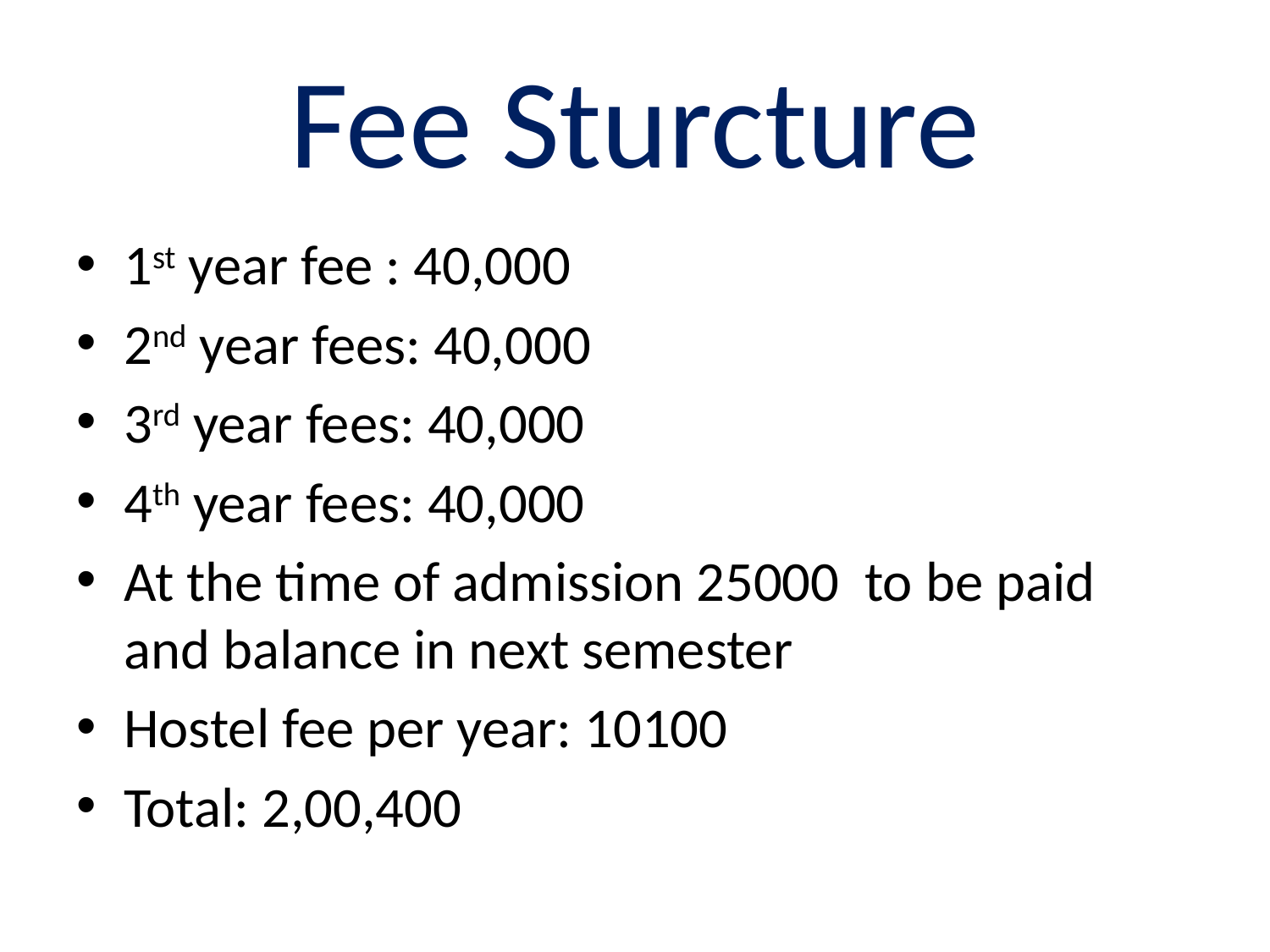

# Fee Sturcture
1st year fee : 40,000
2nd year fees: 40,000
3rd year fees: 40,000
4th year fees: 40,000
At the time of admission 25000  to be paid and balance in next semester
Hostel fee per year: 10100
Total: 2,00,400